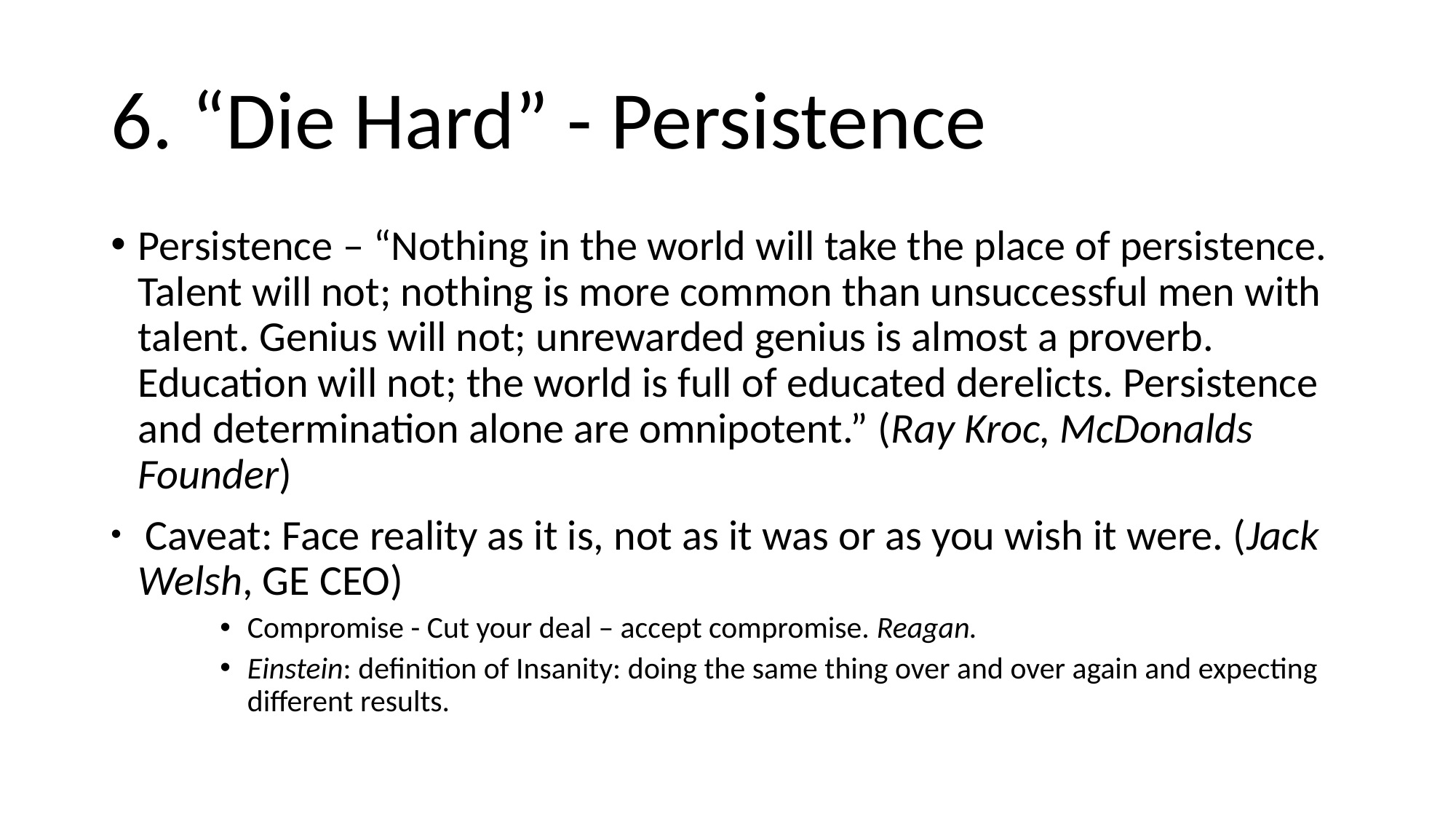

# 6. “Die Hard” - Persistence
Persistence – “Nothing in the world will take the place of persistence. Talent will not; nothing is more common than unsuccessful men with talent. Genius will not; unrewarded genius is almost a proverb. Education will not; the world is full of educated derelicts. Persistence and determination alone are omnipotent.” (Ray Kroc, McDonalds Founder)
 Caveat: Face reality as it is, not as it was or as you wish it were. (Jack Welsh, GE CEO)
Compromise - Cut your deal – accept compromise. Reagan.
Einstein: definition of Insanity: doing the same thing over and over again and expecting different results.